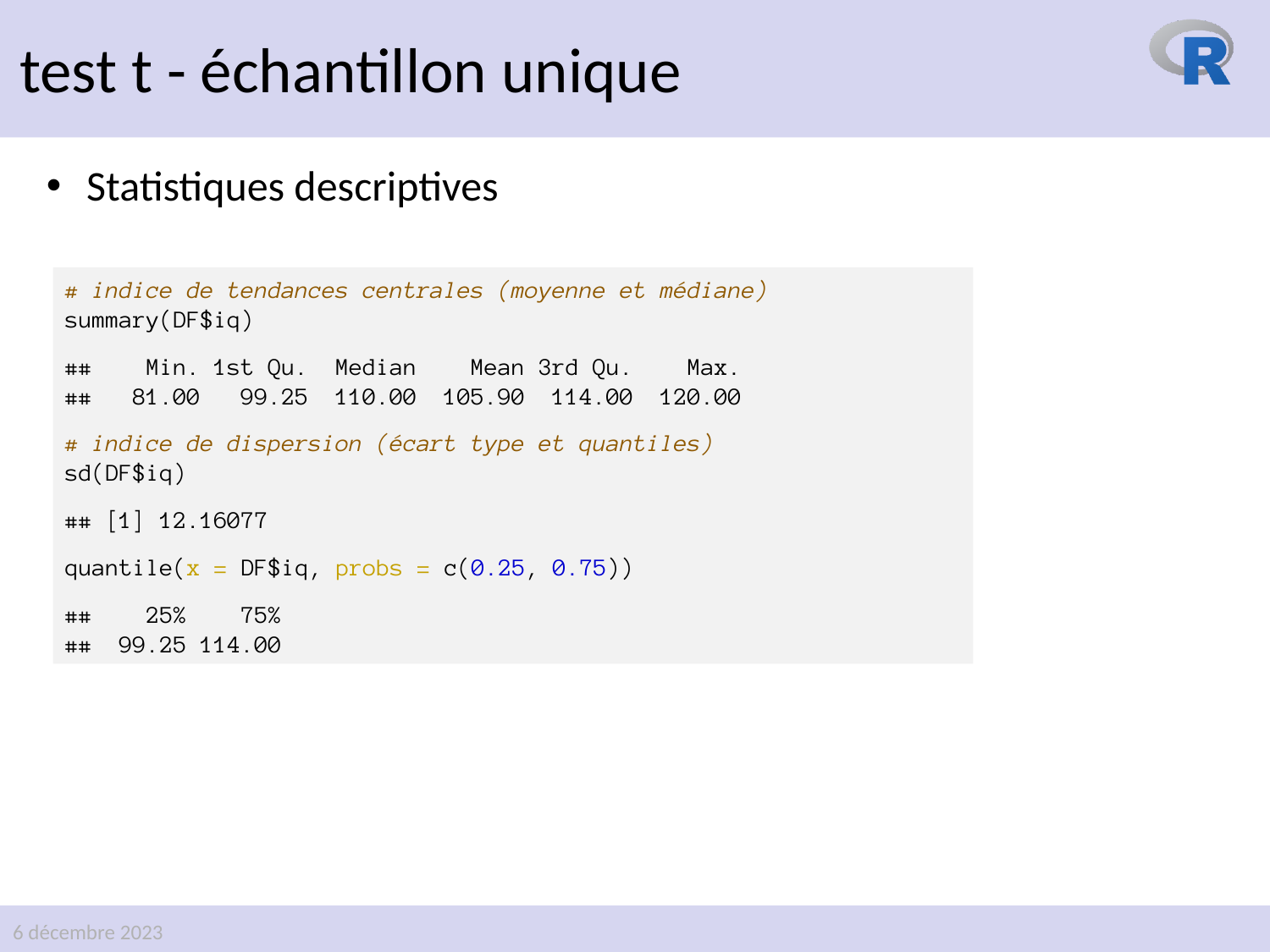

test t - échantillon unique
Statistiques descriptives
# indice de tendances centrales (moyenne et médiane) summary(DF$iq)
##    Min. 1st Qu.  Median    Mean 3rd Qu.    Max. ##   81.00   99.25  110.00  105.90  114.00  120.00
# indice de dispersion (écart type et quantiles) sd(DF$iq)
## [1] 12.16077
quantile(x = DF$iq, probs = c(0.25, 0.75))
##    25%    75% ##  99.25 114.00
6 décembre 2023
8